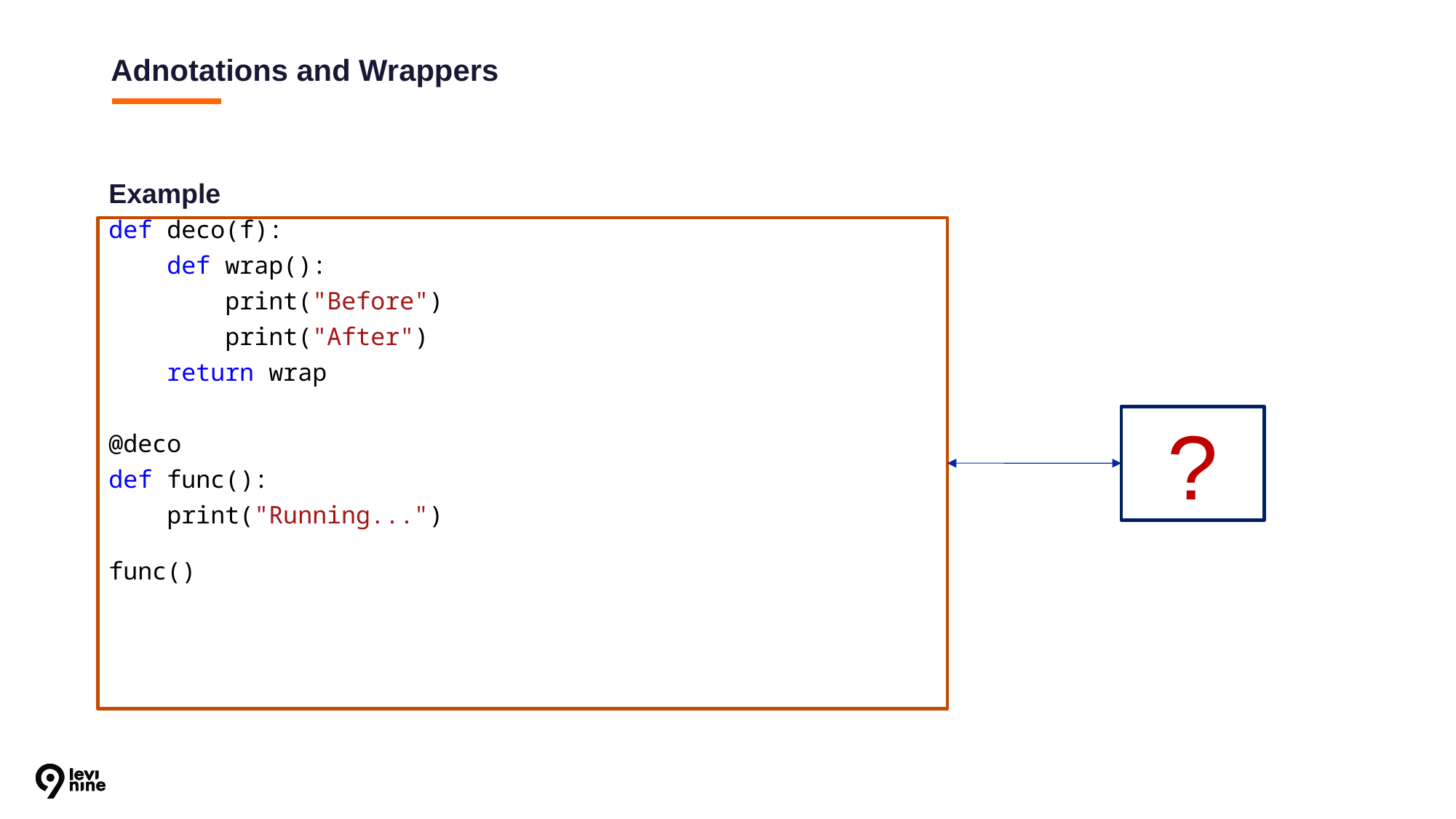

# Adnotations and Wrappers
Example
def deco(f):
    def wrap():
        print("Before")
        print("After")
    return wrap

@deco
def func():
    print("Running...")
func()
?